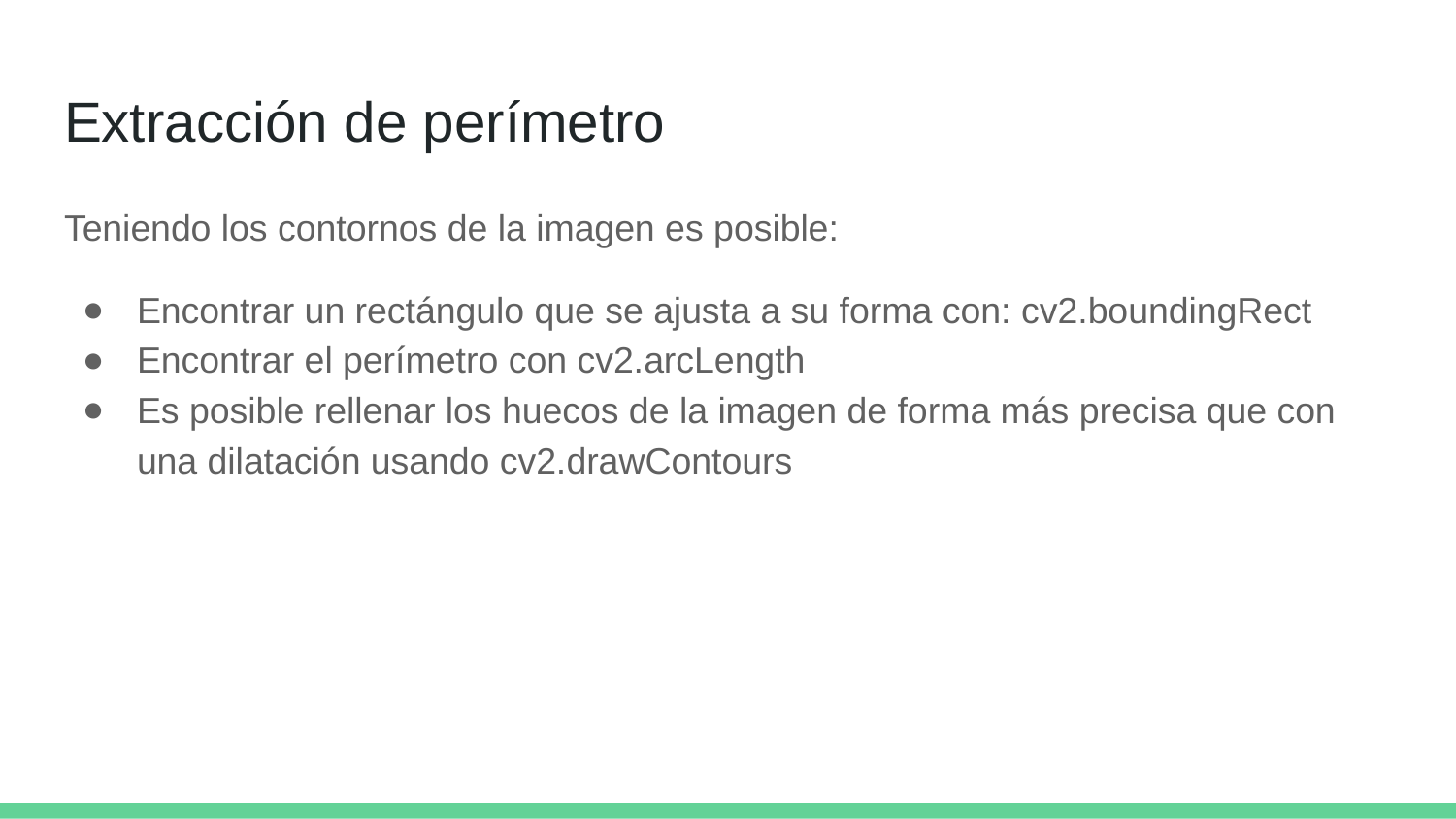

# Extracción de perímetro
Teniendo los contornos de la imagen es posible:
Encontrar un rectángulo que se ajusta a su forma con: cv2.boundingRect
Encontrar el perímetro con cv2.arcLength
Es posible rellenar los huecos de la imagen de forma más precisa que con una dilatación usando cv2.drawContours